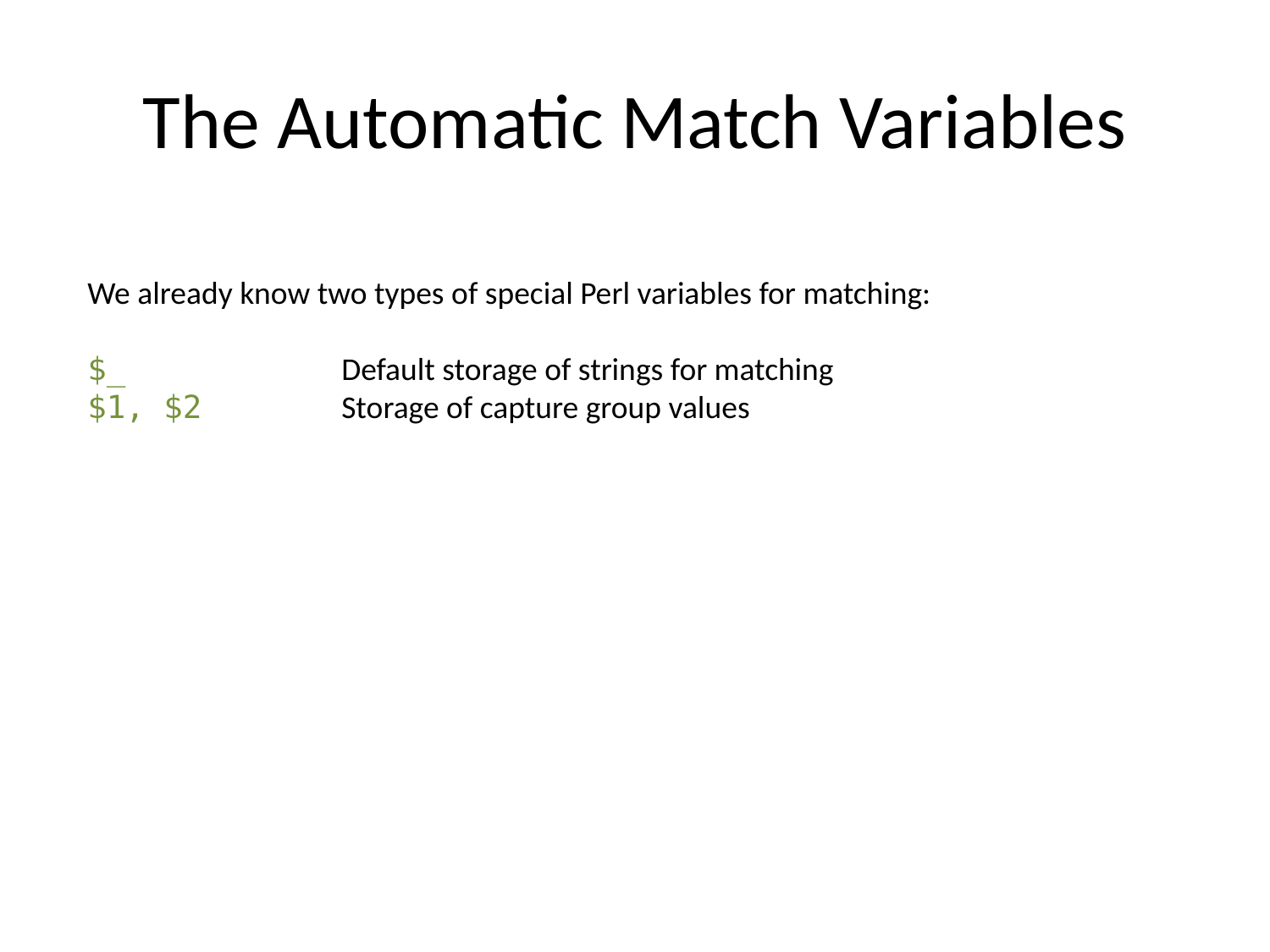

# The Automatic Match Variables
We already know two types of special Perl variables for matching:

$_		Default storage of strings for matching
$1, $2		Storage of capture group values